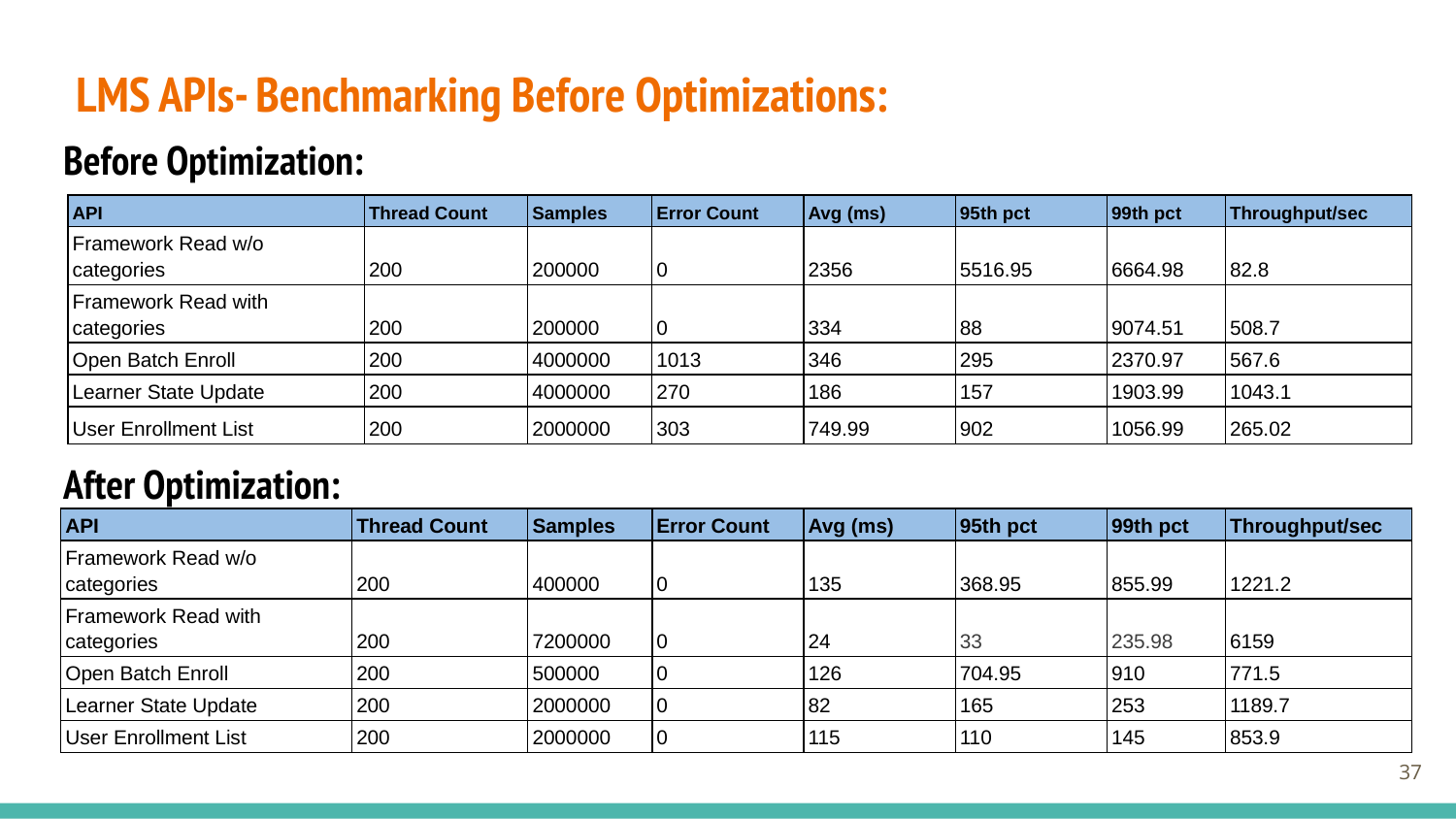

# LMS APIs- Benchmarking Before Optimizations:
Before Optimization:
| API | Thread Count | Samples | Error Count | Avg (ms) | 95th pct | 99th pct | Throughput/sec |
| --- | --- | --- | --- | --- | --- | --- | --- |
| Framework Read w/o categories | 200 | 200000 | 0 | 2356 | 5516.95 | 6664.98 | 82.8 |
| Framework Read with categories | 200 | 200000 | 0 | 334 | 88 | 9074.51 | 508.7 |
| Open Batch Enroll | 200 | 4000000 | 1013 | 346 | 295 | 2370.97 | 567.6 |
| Learner State Update | 200 | 4000000 | 270 | 186 | 157 | 1903.99 | 1043.1 |
| User Enrollment List | 200 | 2000000 | 303 | 749.99 | 902 | 1056.99 | 265.02 |
After Optimization:
| API | Thread Count | Samples | Error Count | Avg (ms) | 95th pct | 99th pct | Throughput/sec |
| --- | --- | --- | --- | --- | --- | --- | --- |
| Framework Read w/o categories | 200 | 400000 | 0 | 135 | 368.95 | 855.99 | 1221.2 |
| Framework Read with categories | 200 | 7200000 | 0 | 24 | 33 | 235.98 | 6159 |
| Open Batch Enroll | 200 | 500000 | 0 | 126 | 704.95 | 910 | 771.5 |
| Learner State Update | 200 | 2000000 | 0 | 82 | 165 | 253 | 1189.7 |
| User Enrollment List | 200 | 2000000 | 0 | 115 | 110 | 145 | 853.9 |
37